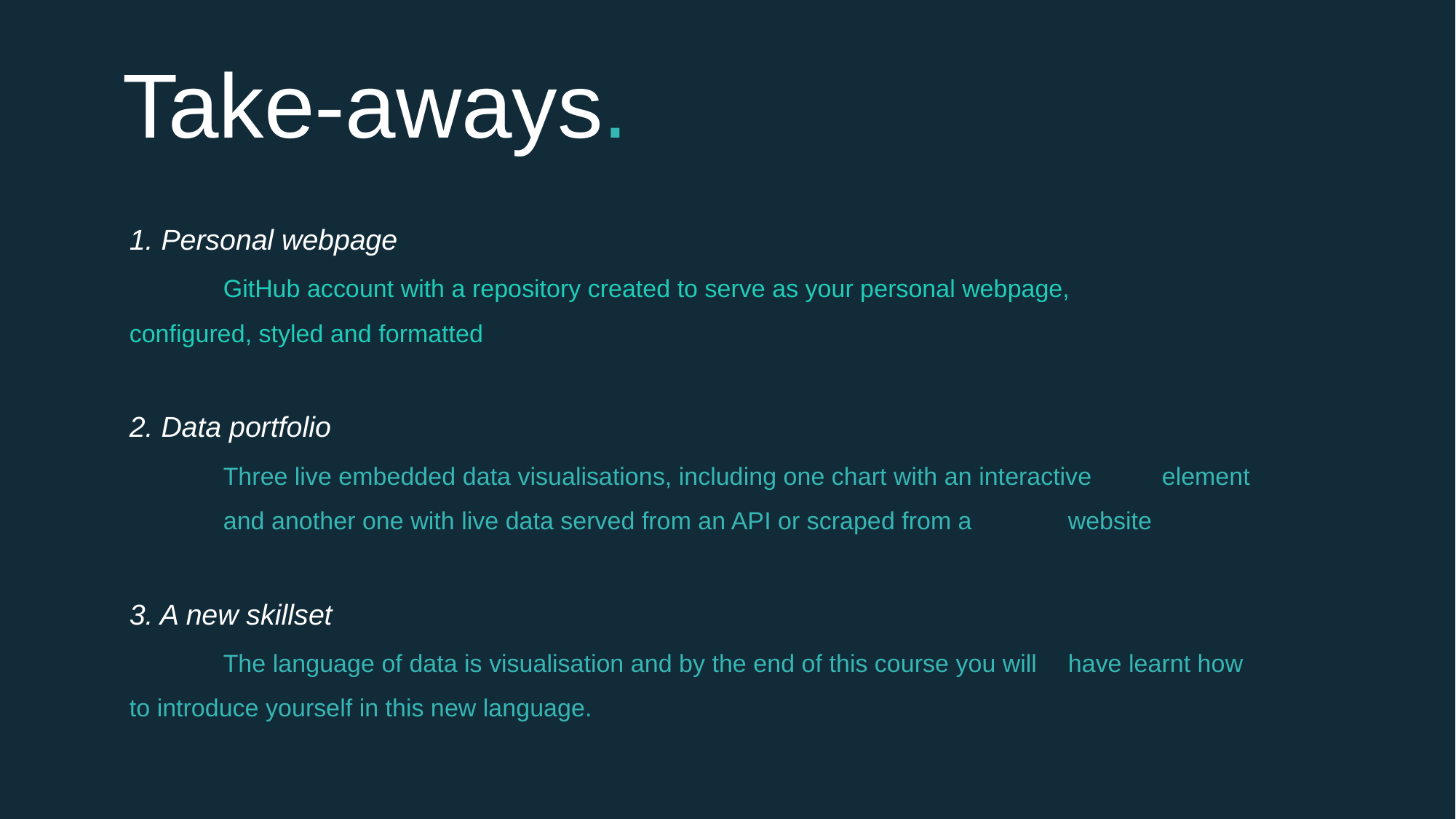

# Take-aways.
1. Personal webpage
	GitHub account with a repository created to serve as your personal webpage, 	configured, styled and formatted

2. Data portfolio
	Three live embedded data visualisations, including one chart with an interactive 	element 	and another one with live data served from an API or scraped from a 	website

3. A new skillset
	The language of data is visualisation and by the end of this course you will 	have learnt how to introduce yourself in this new language.